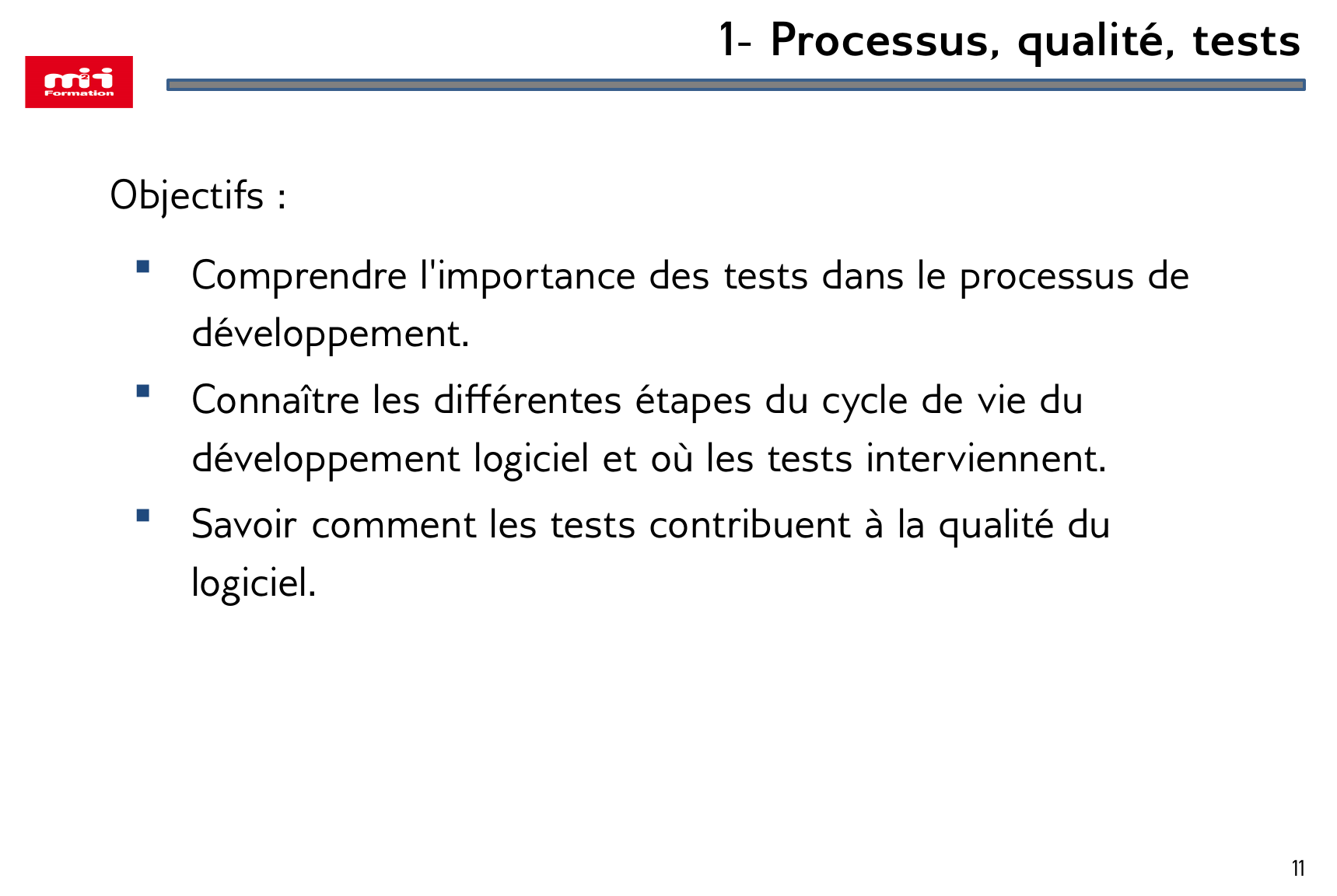

1- Processus, qualité, tests
Objectifs :
Comprendre l'importance des tests dans le processus de développement.
Connaître les différentes étapes du cycle de vie du développement logiciel et où les tests interviennent.
Savoir comment les tests contribuent à la qualité du logiciel.

11